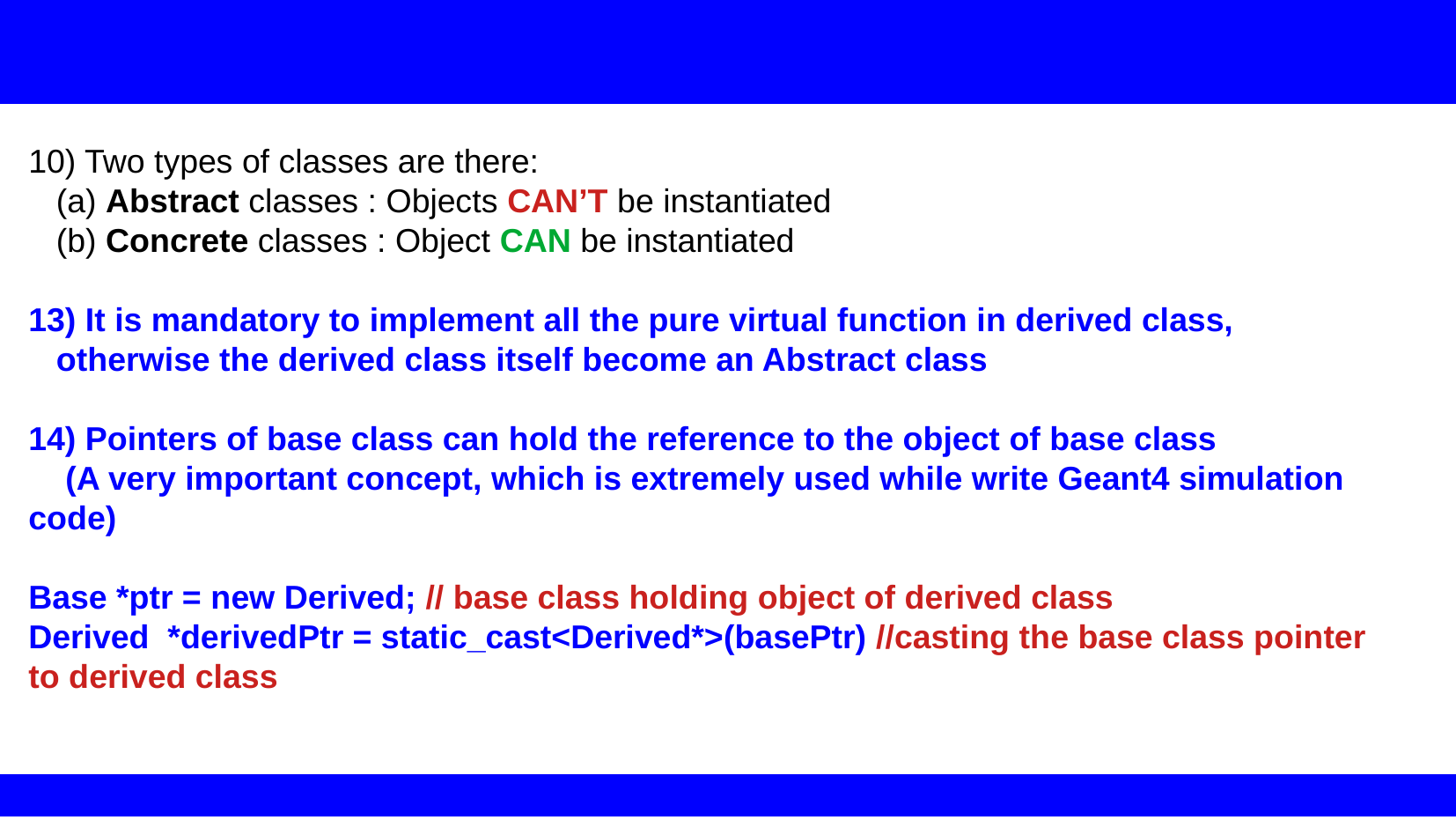

10) Two types of classes are there:
   (a) Abstract classes : Objects CAN’T be instantiated
   (b) Concrete classes : Object CAN be instantiated

13) It is mandatory to implement all the pure virtual function in derived class,
   otherwise the derived class itself become an Abstract class

14) Pointers of base class can hold the reference to the object of base class
    (A very important concept, which is extremely used while write Geant4 simulation code)

Base *ptr = new Derived; // base class holding object of derived class
Derived  *derivedPtr = static_cast<Derived*>(basePtr) //casting the base class pointer to derived class